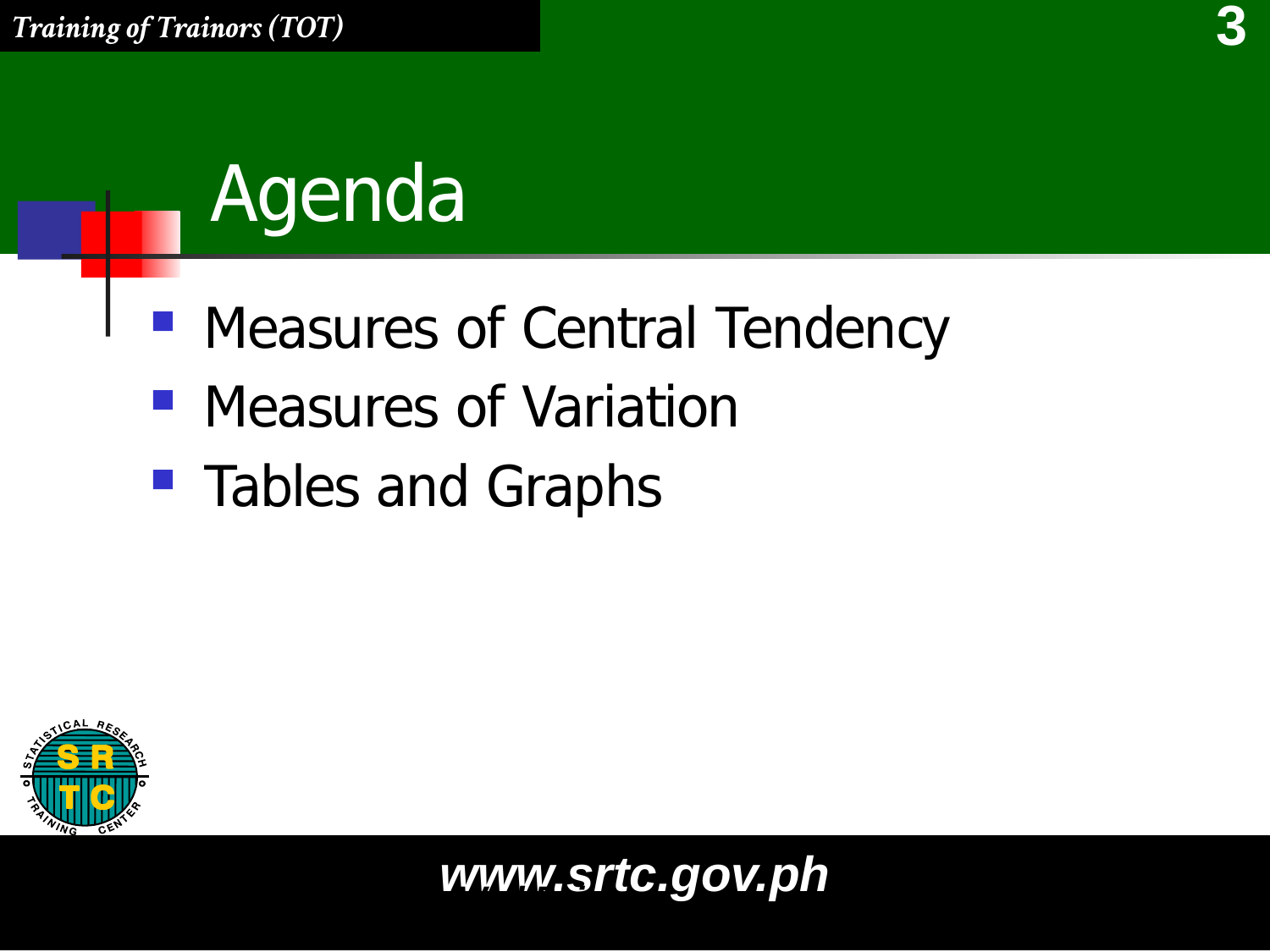

# Agenda
Measures of Central Tendency
Measures of Variation
Tables and Graphs